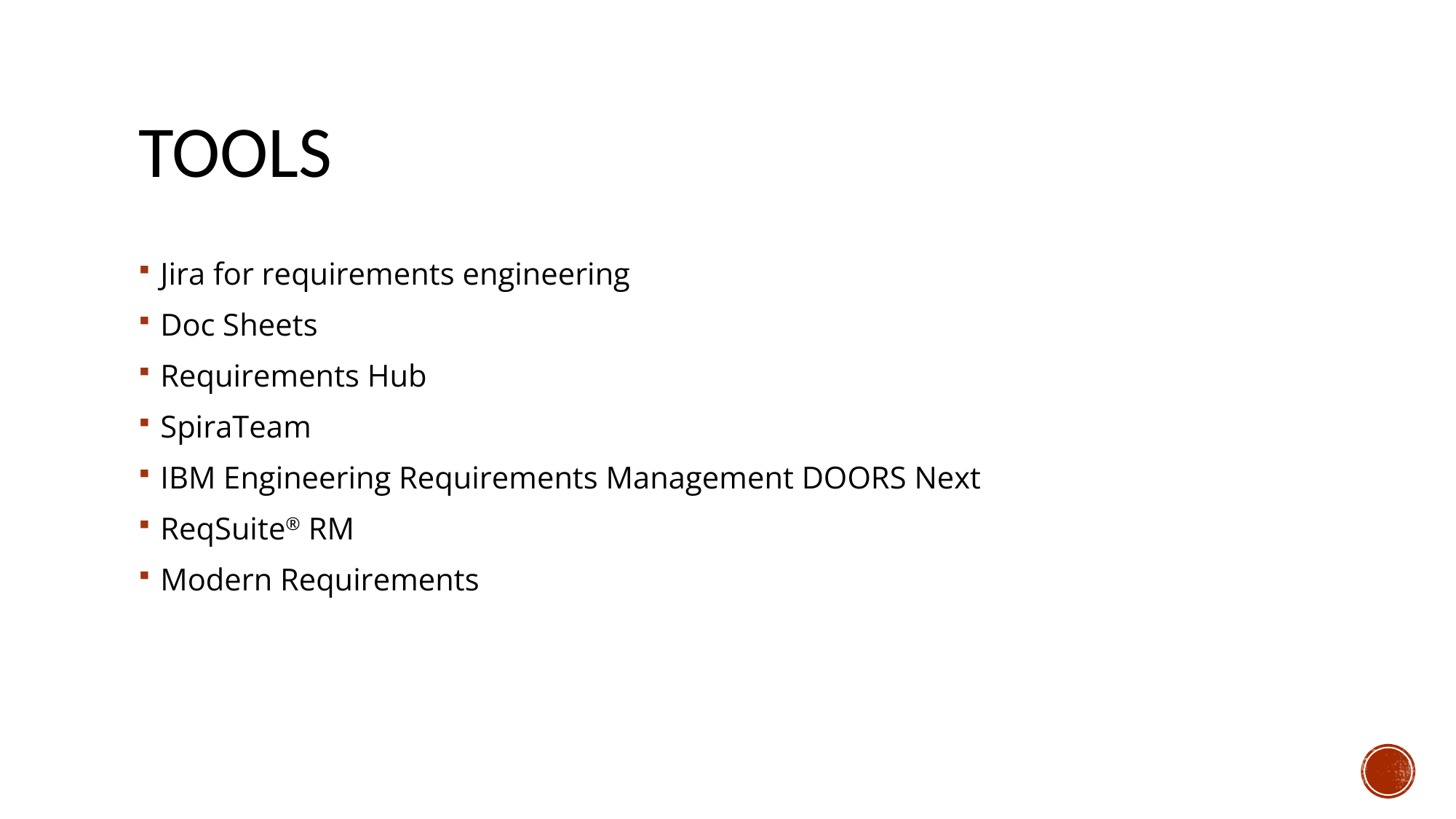

# Tools
Jira for requirements engineering
Doc Sheets
Requirements Hub
SpiraTeam
IBM Engineering Requirements Management DOORS Next
ReqSuite® RM
Modern Requirements